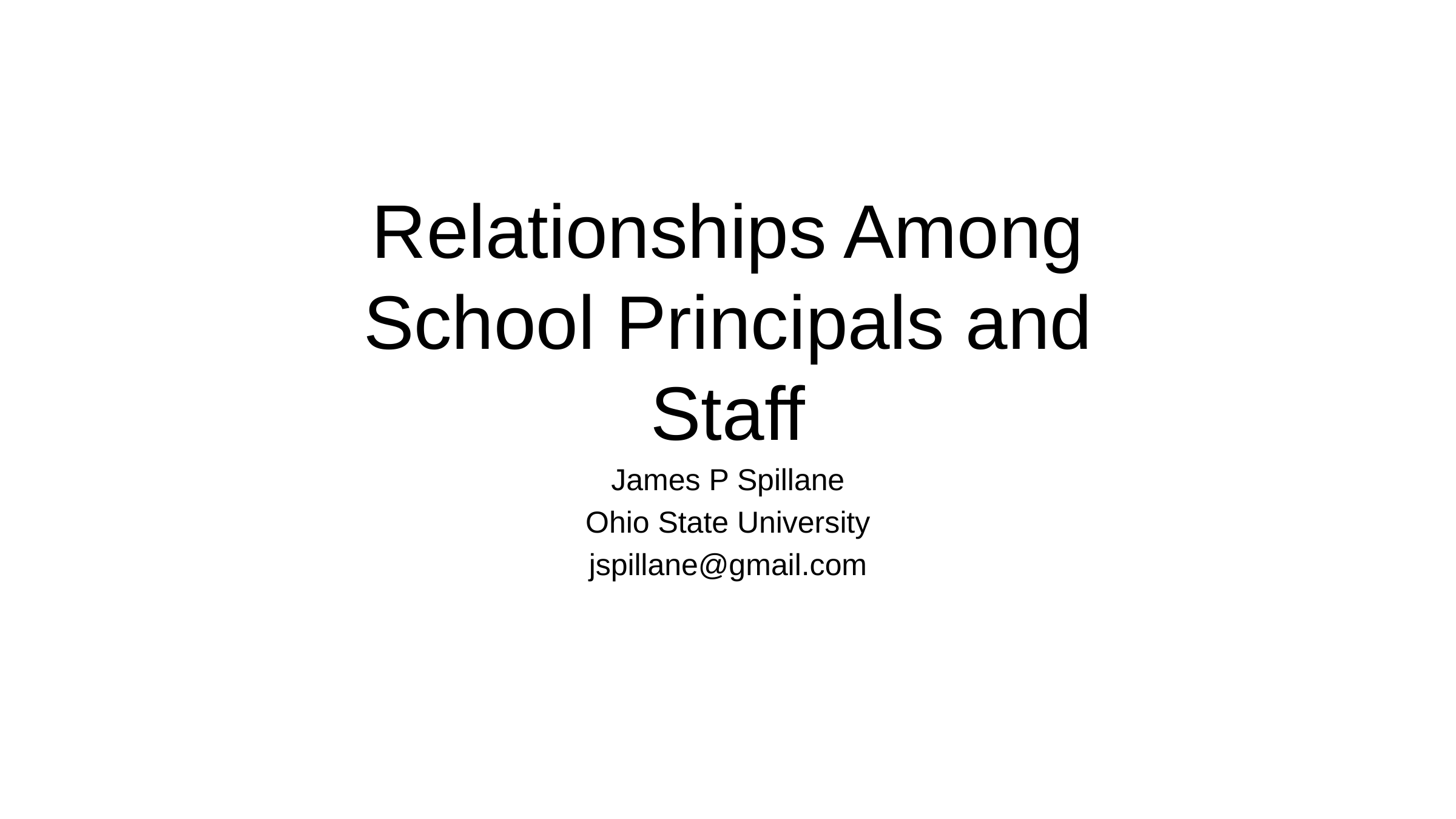

# Relationships Among School Principals and Staff
James P Spillane
Ohio State University
jspillane@gmail.com